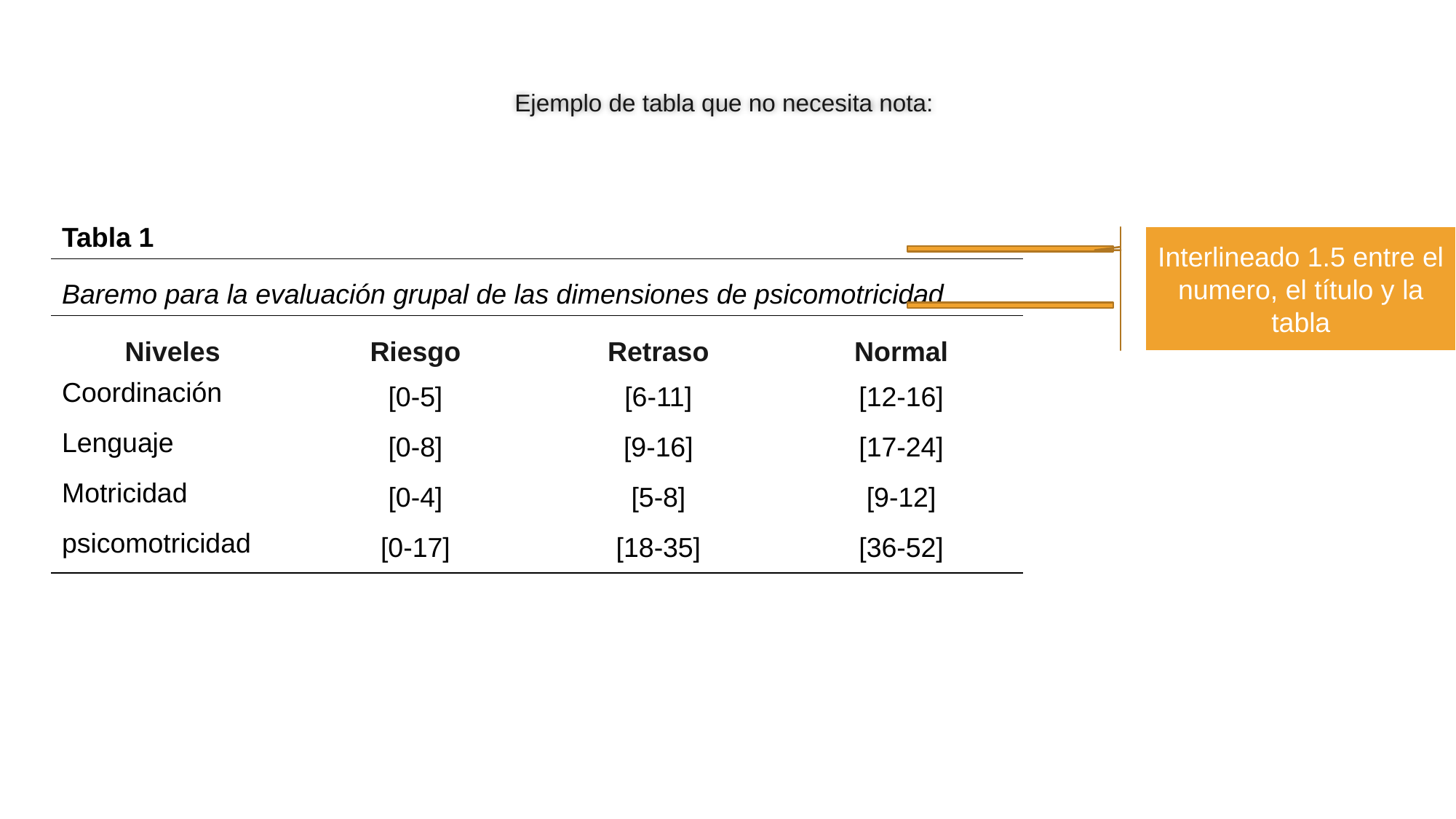

Ejemplo de tabla que no necesita nota:
| Tabla 1 |  |  |  |
| --- | --- | --- | --- |
| Baremo para la evaluación grupal de las dimensiones de psicomotricidad |  |  |  |
| Niveles | Riesgo | Retraso | Normal |
| Coordinación | [0-5] | [6-11] | [12-16] |
| Lenguaje | [0-8] | [9-16] | [17-24] |
| Motricidad | [0-4] | [5-8] | [9-12] |
| psicomotricidad | [0-17] | [18-35] | [36-52] |
Interlineado 1.5 entre el numero, el título y la tabla